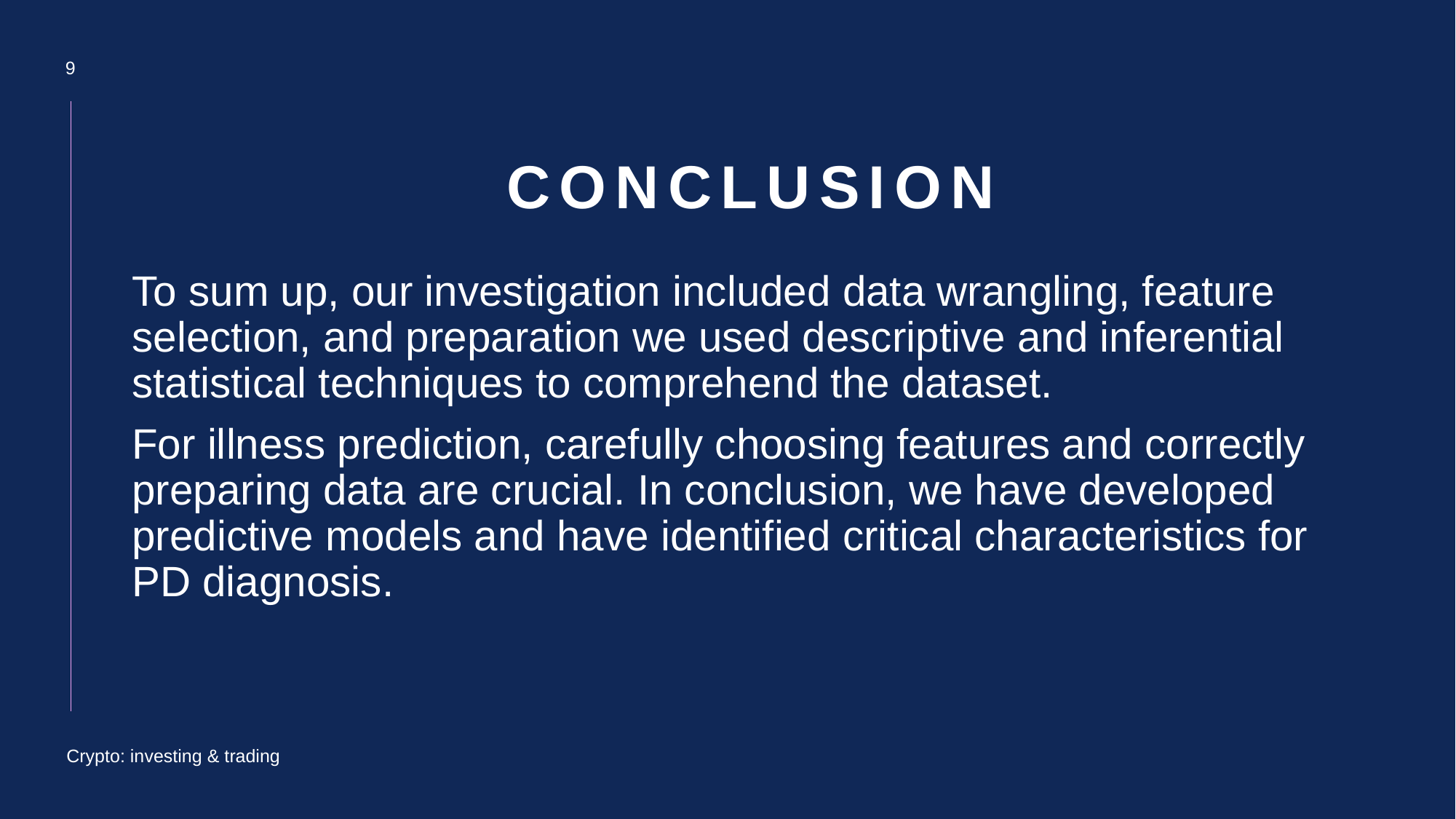

9
# conclusion
To sum up, our investigation included data wrangling, feature selection, and preparation we used descriptive and inferential statistical techniques to comprehend the dataset.
For illness prediction, carefully choosing features and correctly preparing data are crucial. In conclusion, we have developed predictive models and have identified critical characteristics for PD diagnosis.
Crypto: investing & trading